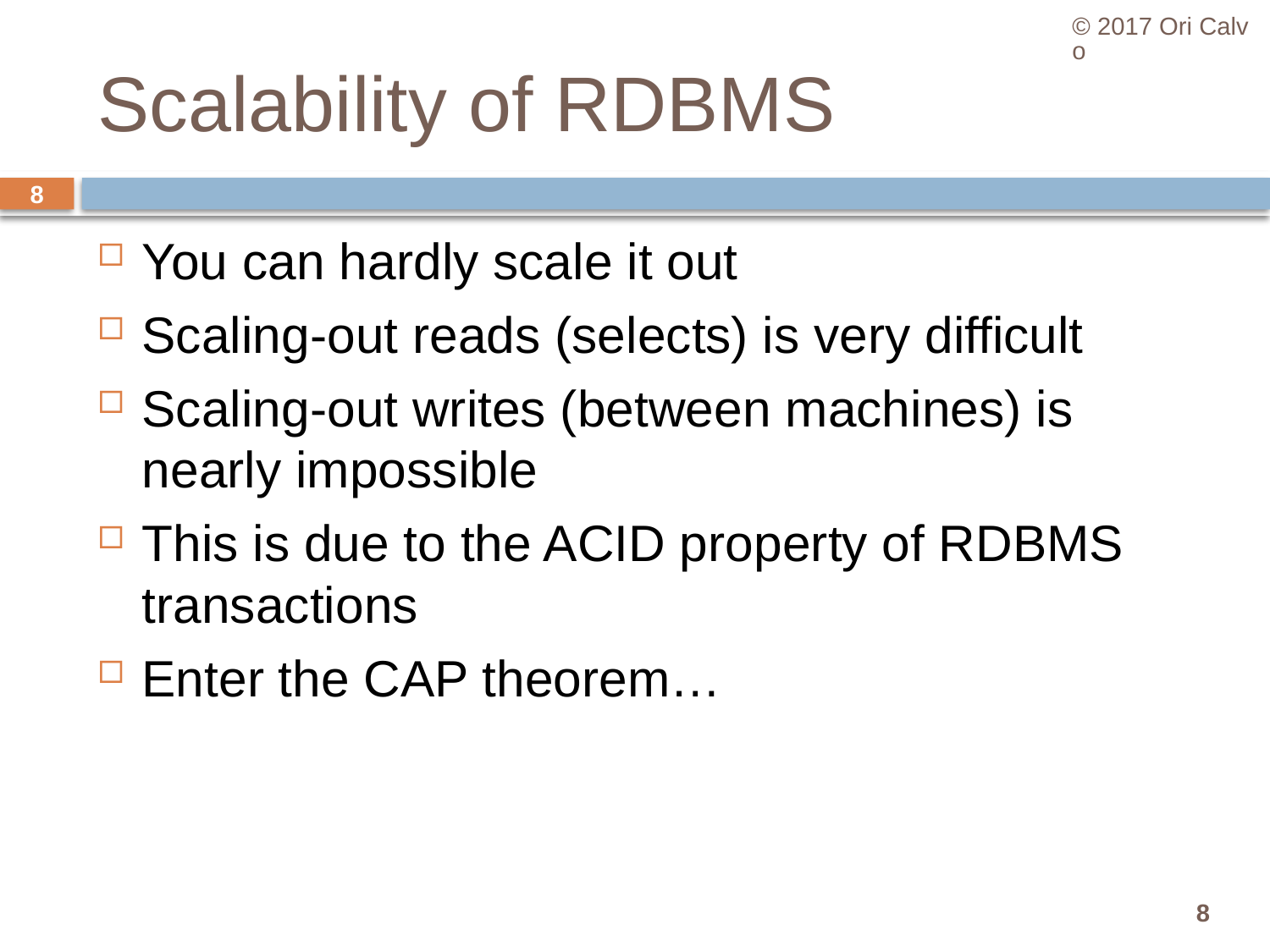

© 2017 Ori Calvo
# Scalability of RDBMS
8
You can hardly scale it out
Scaling-out reads (selects) is very difficult
Scaling-out writes (between machines) is nearly impossible
This is due to the ACID property of RDBMS transactions
Enter the CAP theorem…